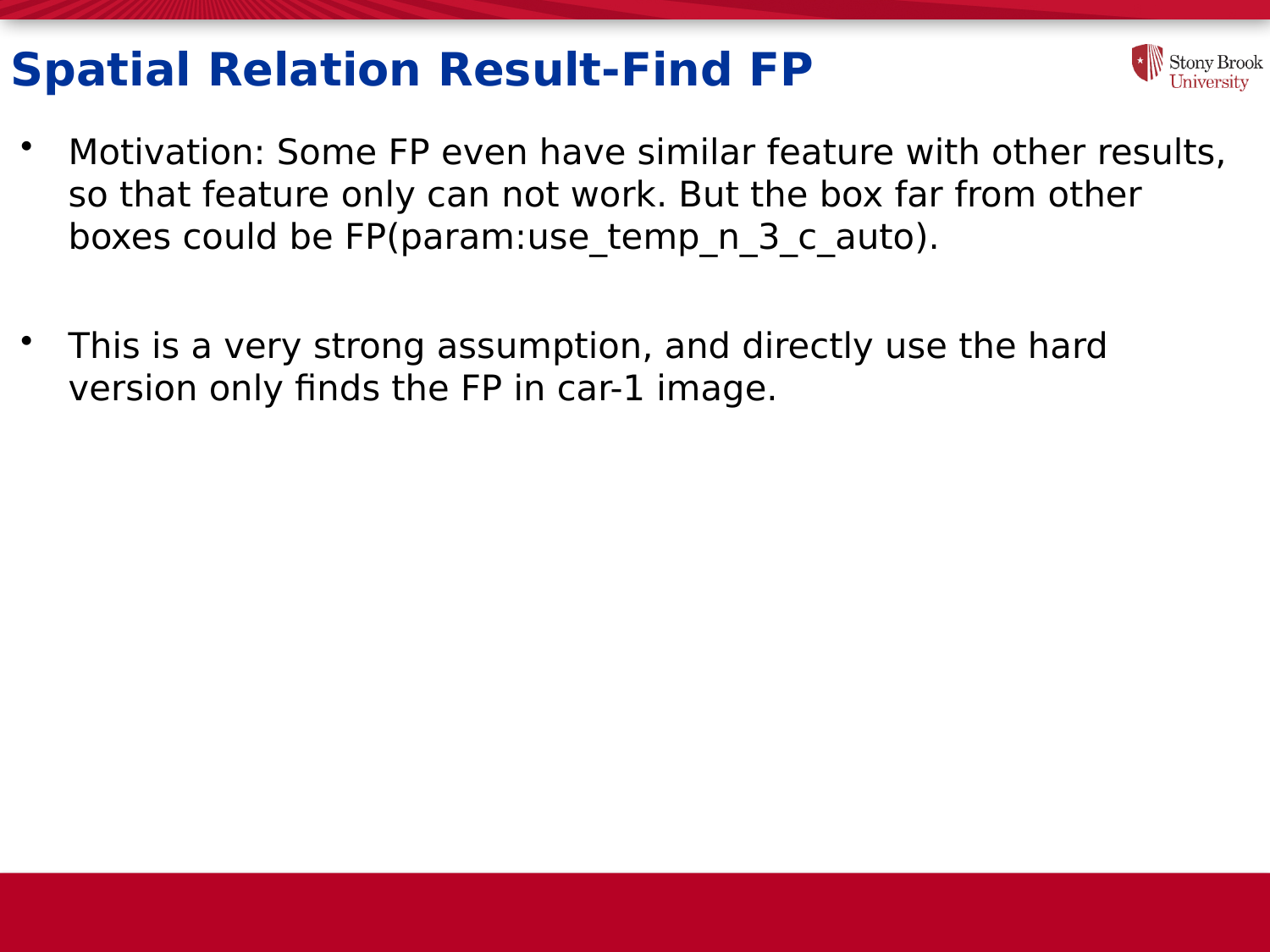

# Spatial Relation Result-Find FP
Motivation: Some FP even have similar feature with other results, so that feature only can not work. But the box far from other boxes could be FP(param:use_temp_n_3_c_auto).

This is a very strong assumption, and directly use the hard version only finds the FP in car-1 image.